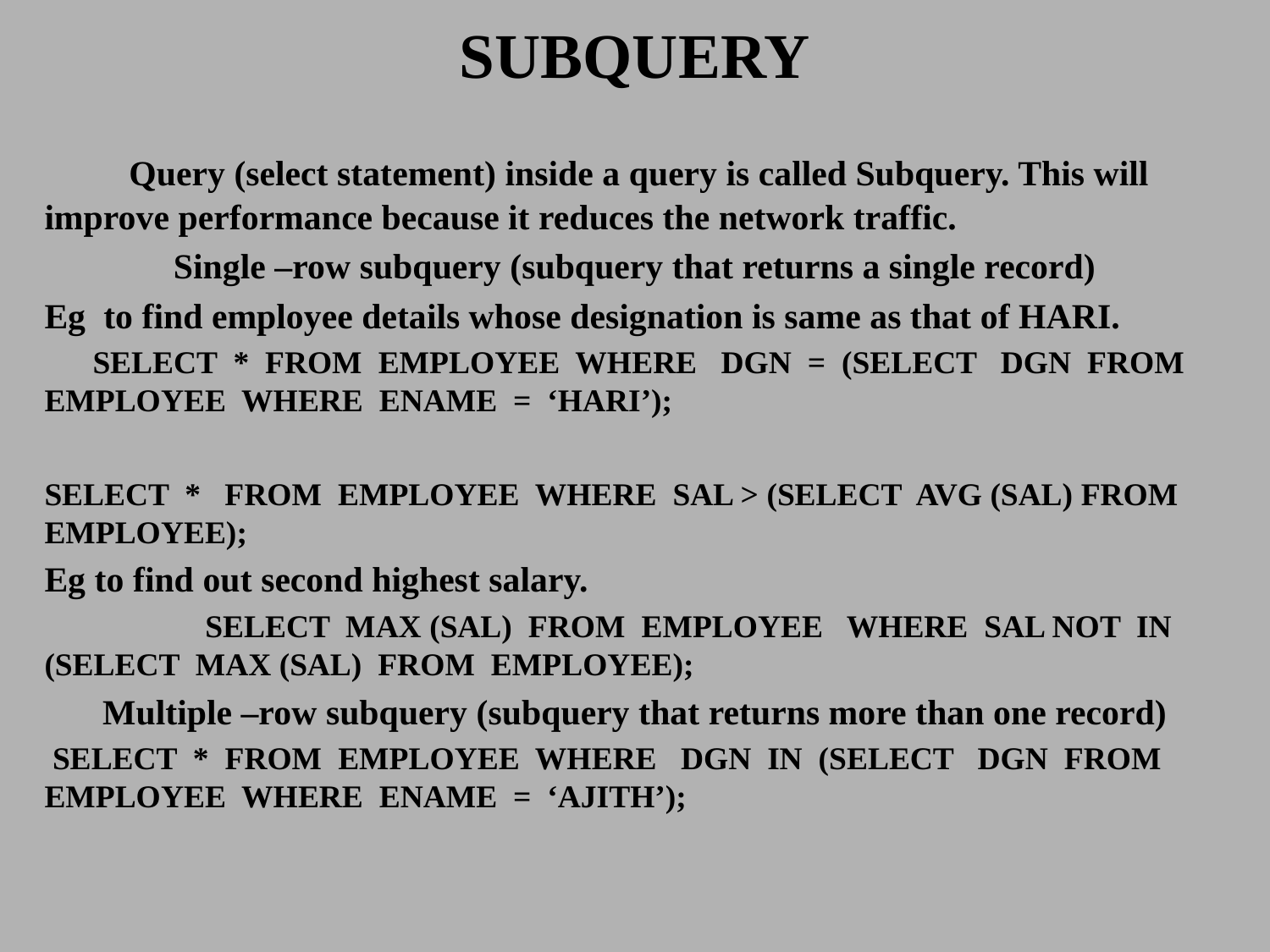

# SUBQUERY
        Query (select statement) inside a query is called Subquery. This will improve performance because it reduces the network traffic.
Single –row subquery (subquery that returns a single record)
Eg  to find employee details whose designation is same as that of HARI.
      SELECT  *  FROM  EMPLOYEE  WHERE   DGN  =  (SELECT   DGN  FROM  EMPLOYEE  WHERE  ENAME  =  ‘HARI’);

SELECT  *   FROM  EMPLOYEE  WHERE  SAL > (SELECT  AVG (SAL) FROM  EMPLOYEE);
Eg to find out second highest salary.
                    SELECT  MAX (SAL)  FROM  EMPLOYEE   WHERE  SAL NOT  IN (SELECT  MAX (SAL)  FROM  EMPLOYEE);
Multiple –row subquery (subquery that returns more than one record)
 SELECT  *  FROM  EMPLOYEE  WHERE   DGN  IN  (SELECT   DGN  FROM  EMPLOYEE  WHERE  ENAME  =  ‘AJITH’);